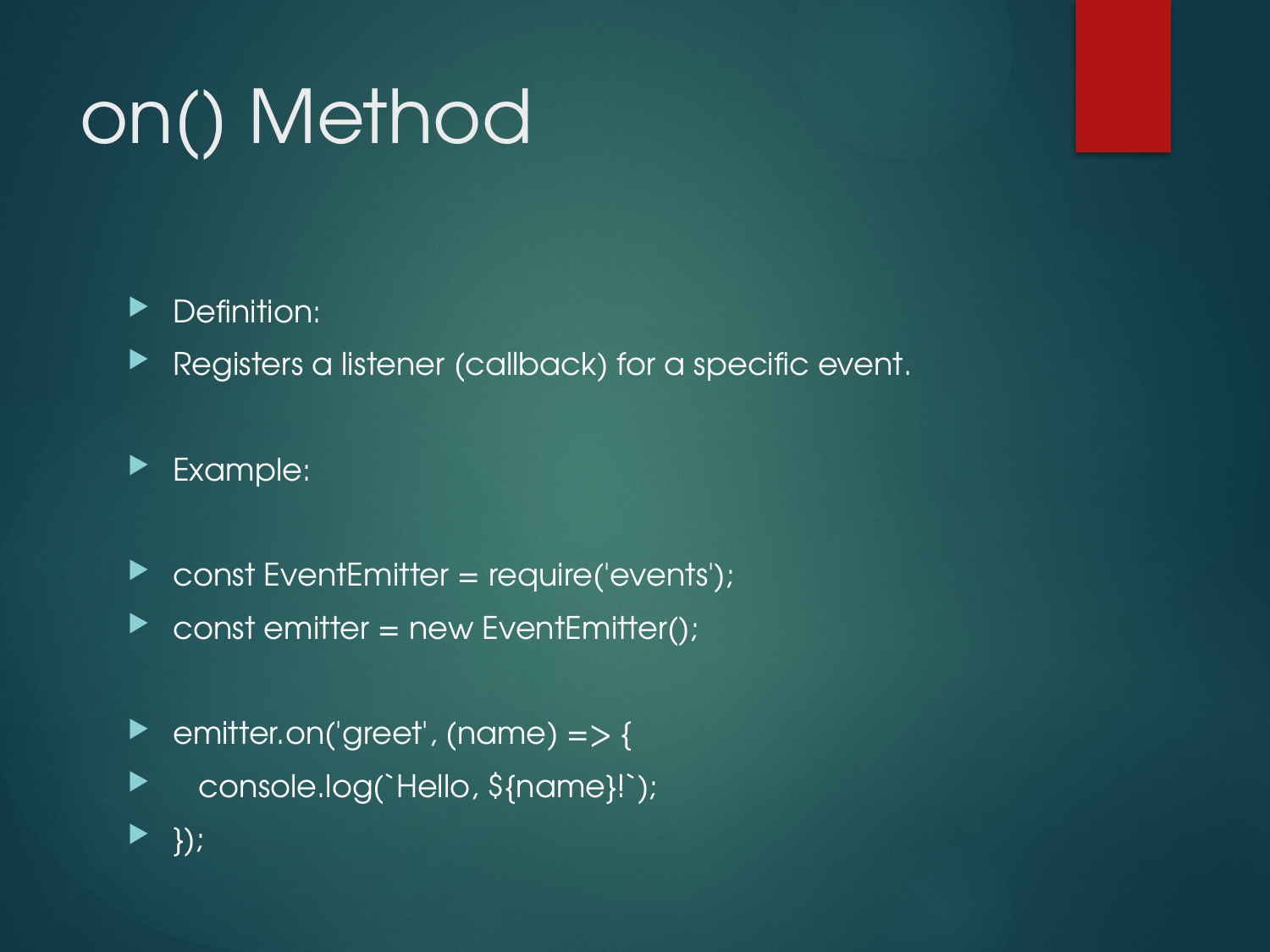

# on() Method
Definition:
Registers a listener (callback) for a specific event.

Example:

const EventEmitter = require('events');
const emitter = new EventEmitter();

emitter.on('greet', (name) => {
   console.log(`Hello, ${name}!`);
});